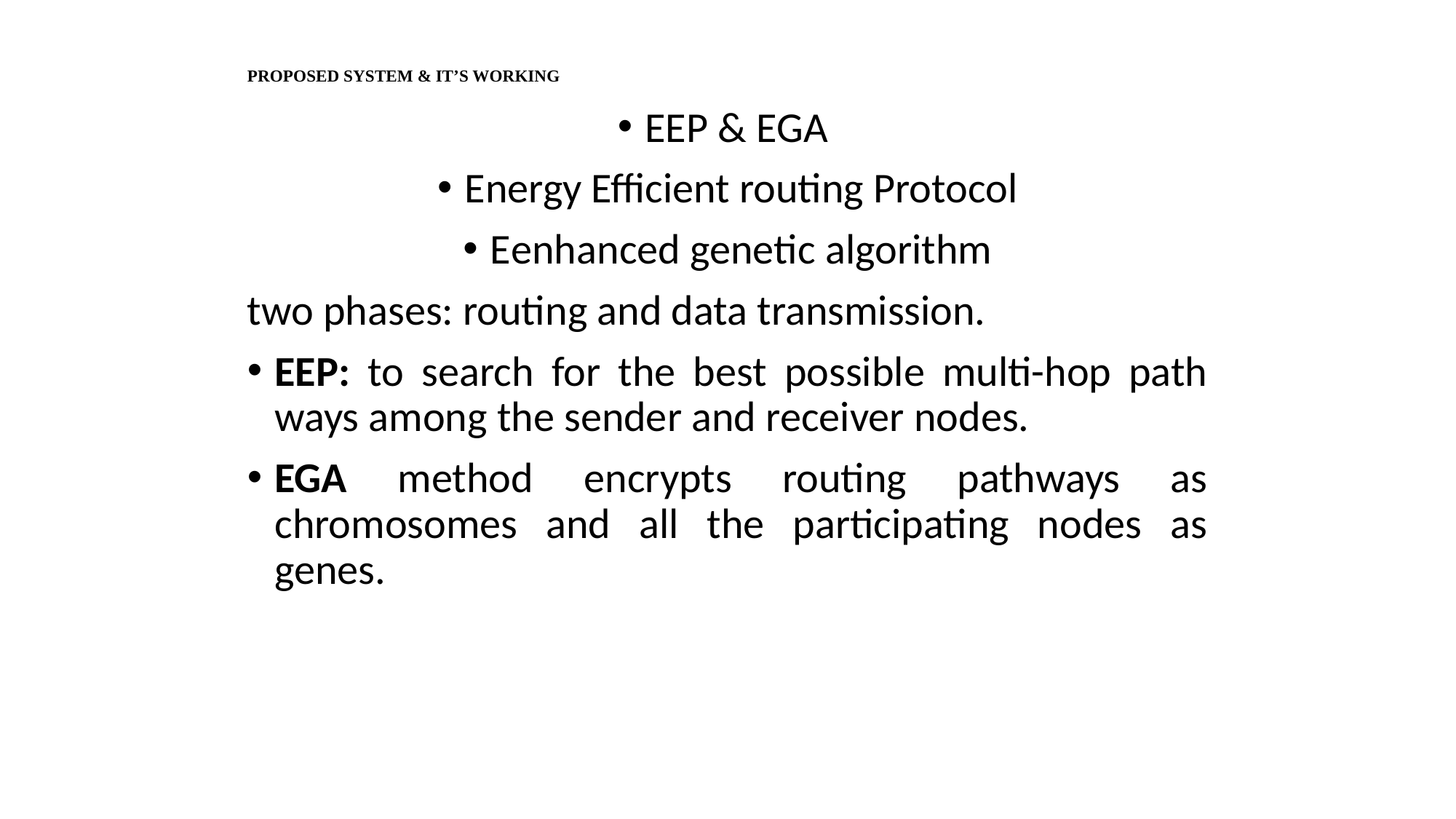

# PROPOSED SYSTEM & IT’S WORKING
EEP & EGA
Energy Efficient routing Protocol
Eenhanced genetic algorithm
two phases: routing and data transmission.
EEP: to search for the best possible multi-hop path ways among the sender and receiver nodes.
EGA method encrypts routing pathways as chromosomes and all the participating nodes as genes.